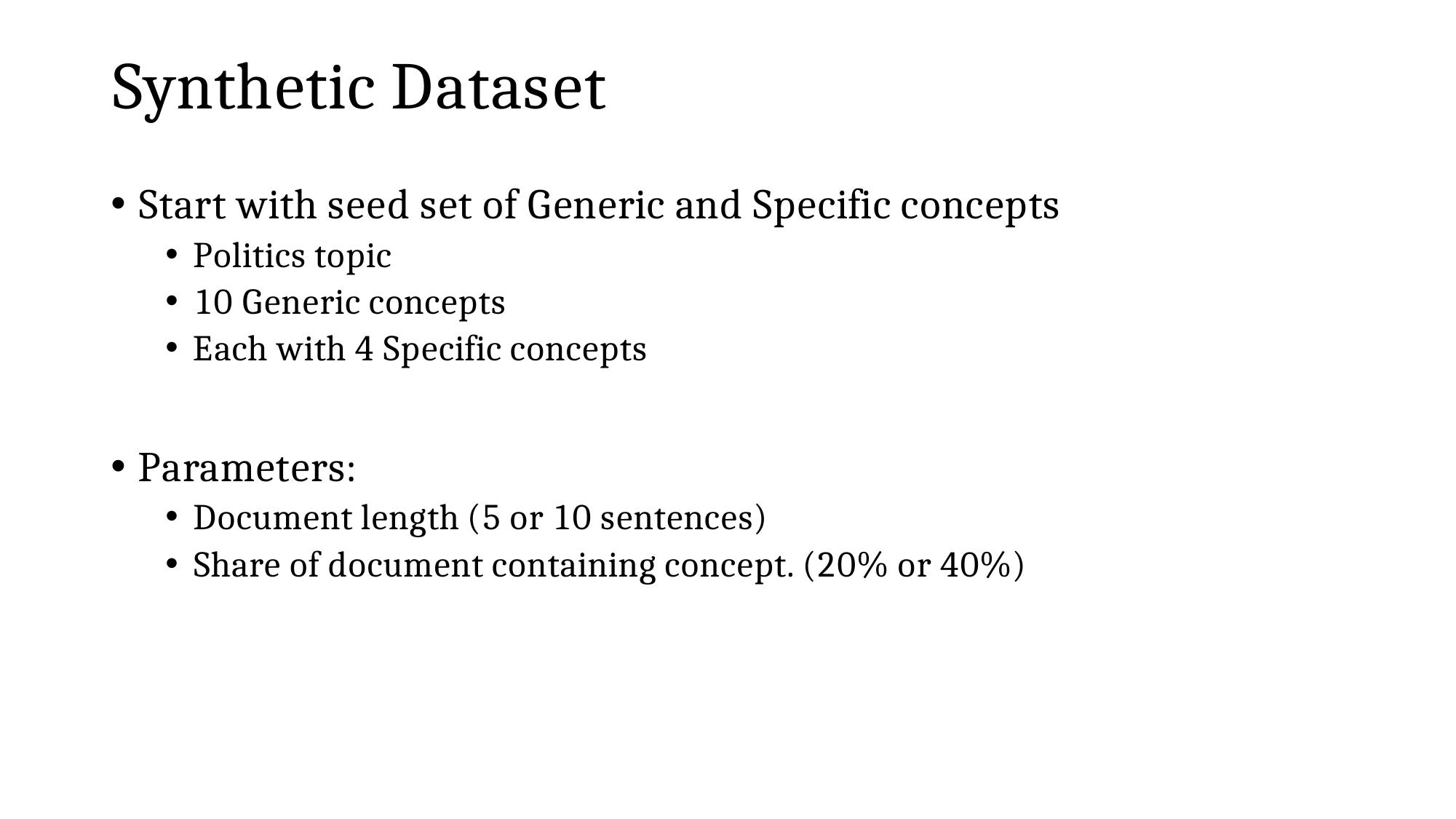

# Synthetic Dataset
Start with seed set of Generic and Specific concepts
Politics topic
10 Generic concepts
Each with 4 Specific concepts

Parameters:
Document length (5 or 10 sentences)
Share of document containing concept. (20% or 40%)